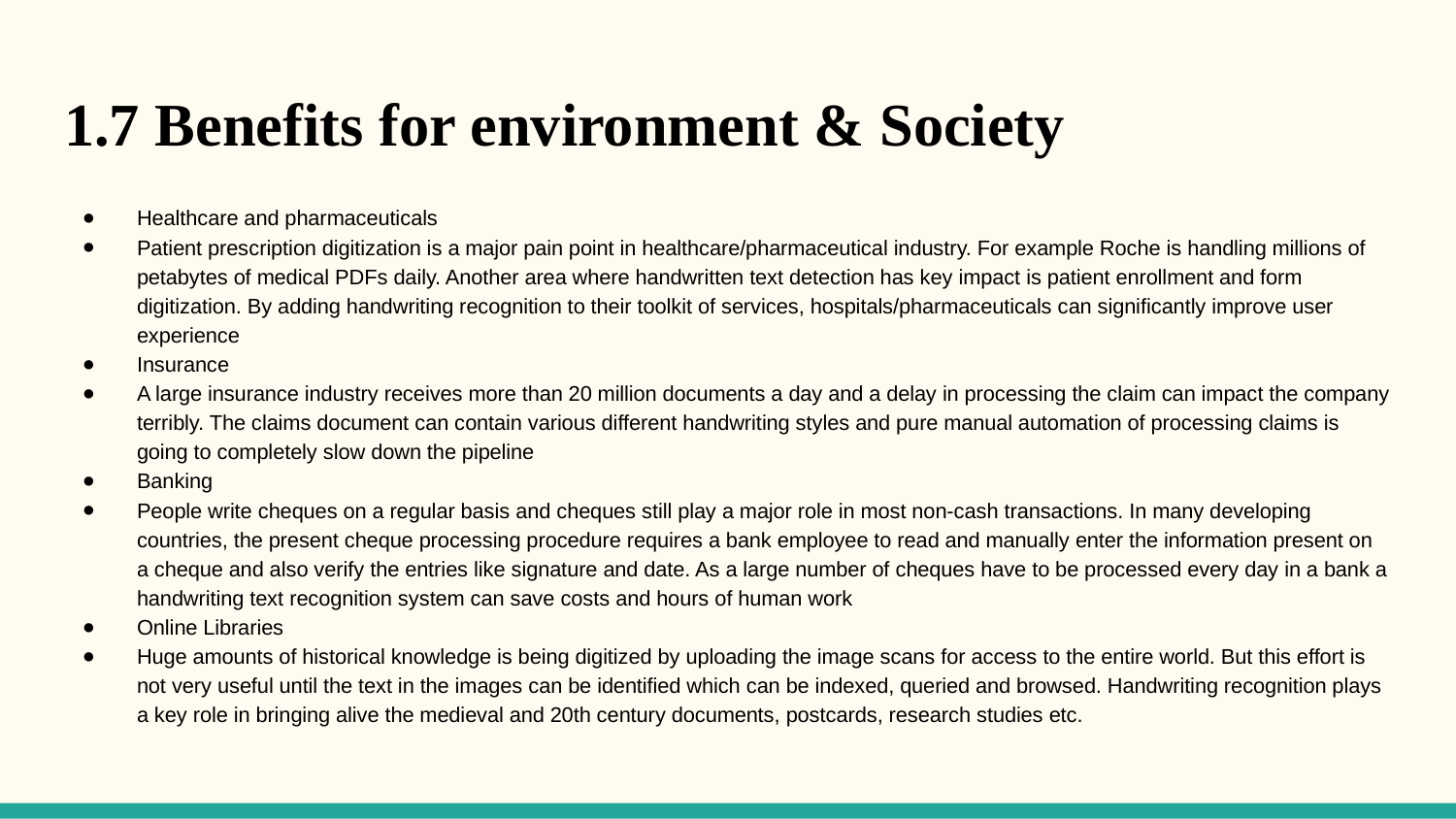

# 1.7 Benefits for environment & Society
Healthcare and pharmaceuticals
Patient prescription digitization is a major pain point in healthcare/pharmaceutical industry. For example Roche is handling millions of petabytes of medical PDFs daily. Another area where handwritten text detection has key impact is patient enrollment and form digitization. By adding handwriting recognition to their toolkit of services, hospitals/pharmaceuticals can significantly improve user experience
Insurance
A large insurance industry receives more than 20 million documents a day and a delay in processing the claim can impact the company terribly. The claims document can contain various different handwriting styles and pure manual automation of processing claims is going to completely slow down the pipeline
Banking
People write cheques on a regular basis and cheques still play a major role in most non-cash transactions. In many developing countries, the present cheque processing procedure requires a bank employee to read and manually enter the information present on a cheque and also verify the entries like signature and date. As a large number of cheques have to be processed every day in a bank a handwriting text recognition system can save costs and hours of human work
Online Libraries
Huge amounts of historical knowledge is being digitized by uploading the image scans for access to the entire world. But this effort is not very useful until the text in the images can be identified which can be indexed, queried and browsed. Handwriting recognition plays a key role in bringing alive the medieval and 20th century documents, postcards, research studies etc.